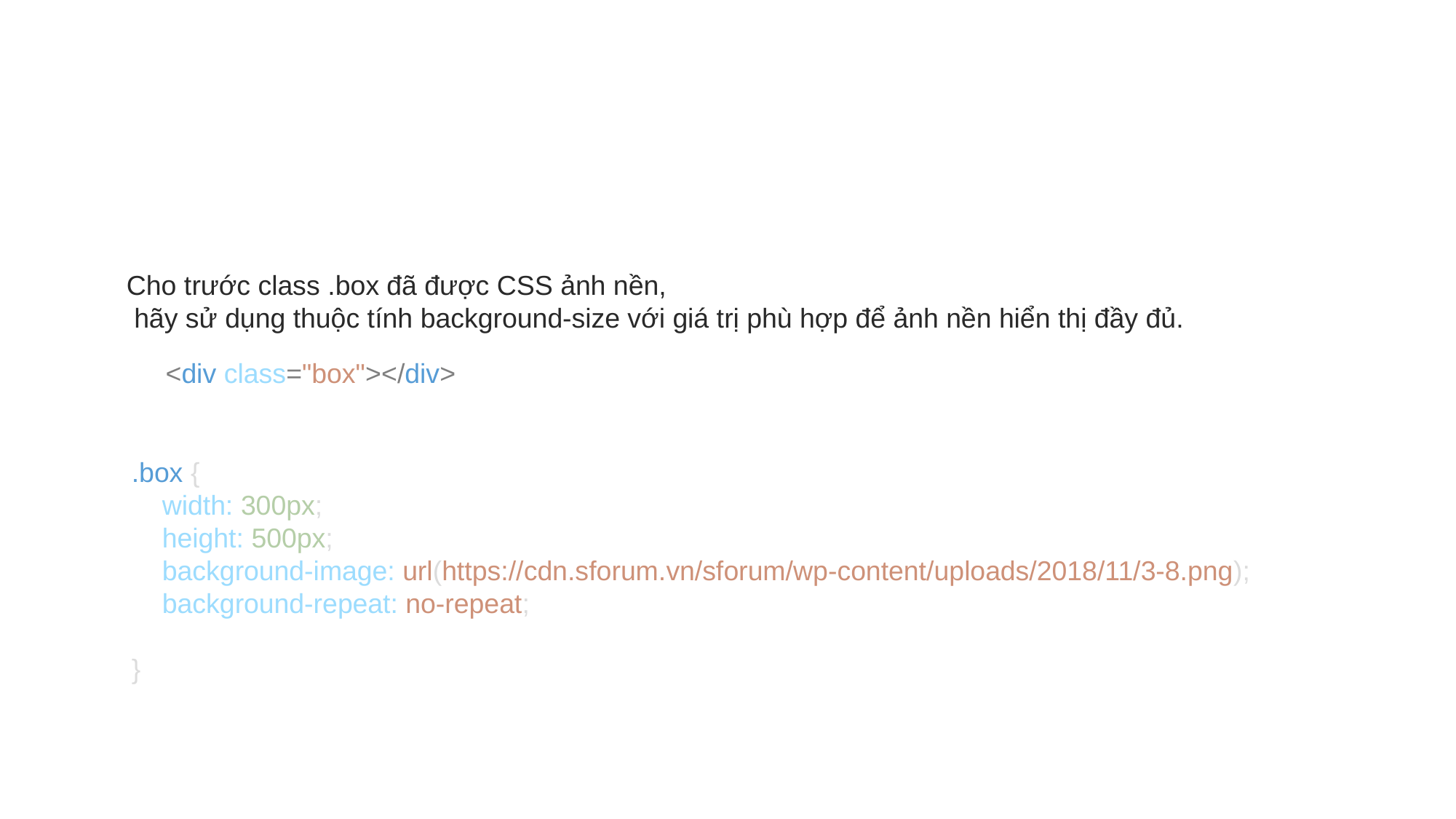

Cho trước class .box đã được CSS ảnh nền,
 hãy sử dụng thuộc tính background-size với giá trị phù hợp để ảnh nền hiển thị đầy đủ.
<div class="box"></div>
.box {
    width: 300px;
    height: 500px;
    background-image: url(https://cdn.sforum.vn/sforum/wp-content/uploads/2018/11/3-8.png);
    background-repeat: no-repeat;

}